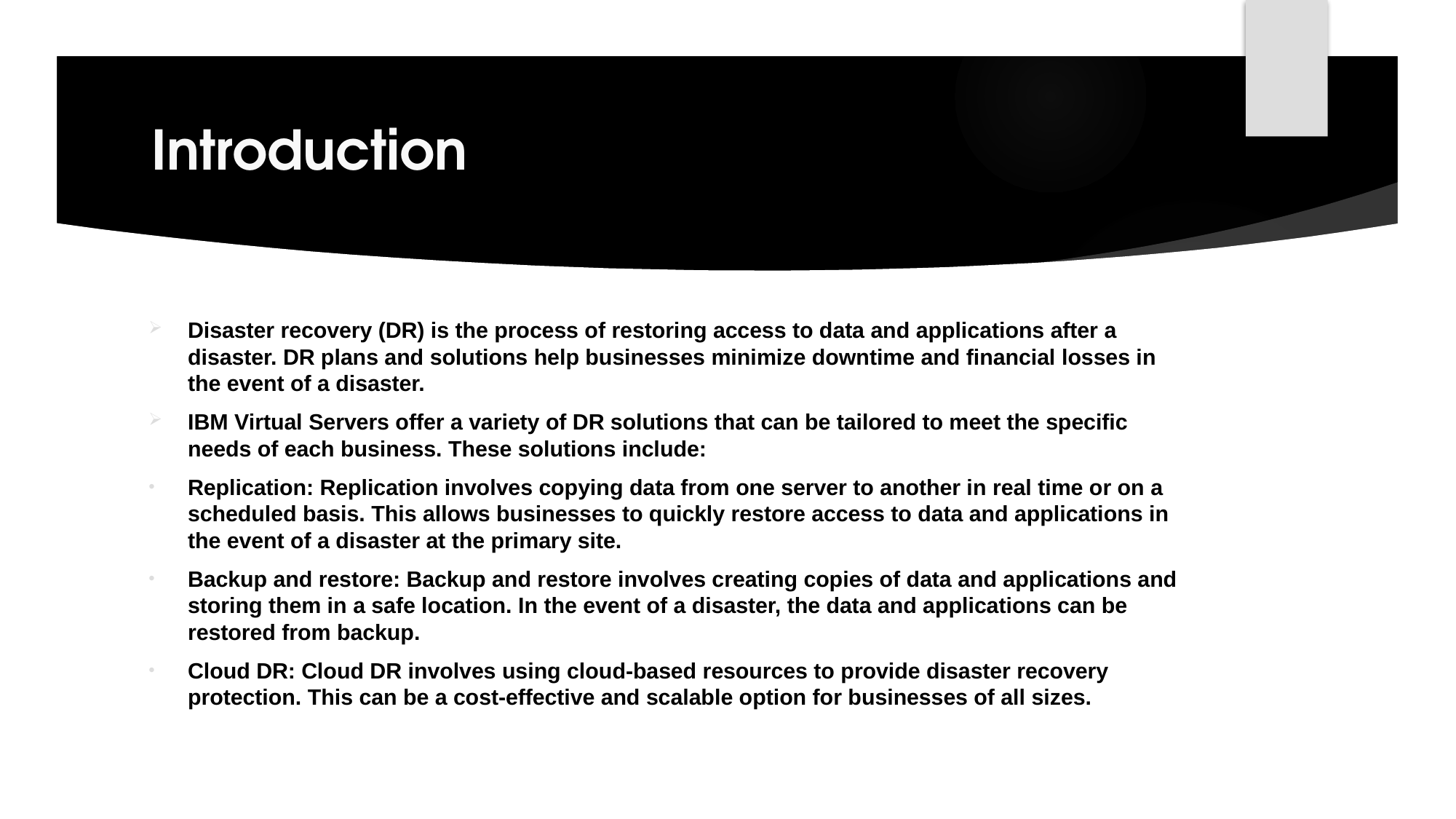

# Introduction
Disaster recovery (DR) is the process of restoring access to data and applications after a disaster. DR plans and solutions help businesses minimize downtime and financial losses in the event of a disaster.
IBM Virtual Servers offer a variety of DR solutions that can be tailored to meet the specific needs of each business. These solutions include:
Replication: Replication involves copying data from one server to another in real time or on a scheduled basis. This allows businesses to quickly restore access to data and applications in the event of a disaster at the primary site.
Backup and restore: Backup and restore involves creating copies of data and applications and storing them in a safe location. In the event of a disaster, the data and applications can be restored from backup.
Cloud DR: Cloud DR involves using cloud-based resources to provide disaster recovery protection. This can be a cost-effective and scalable option for businesses of all sizes.